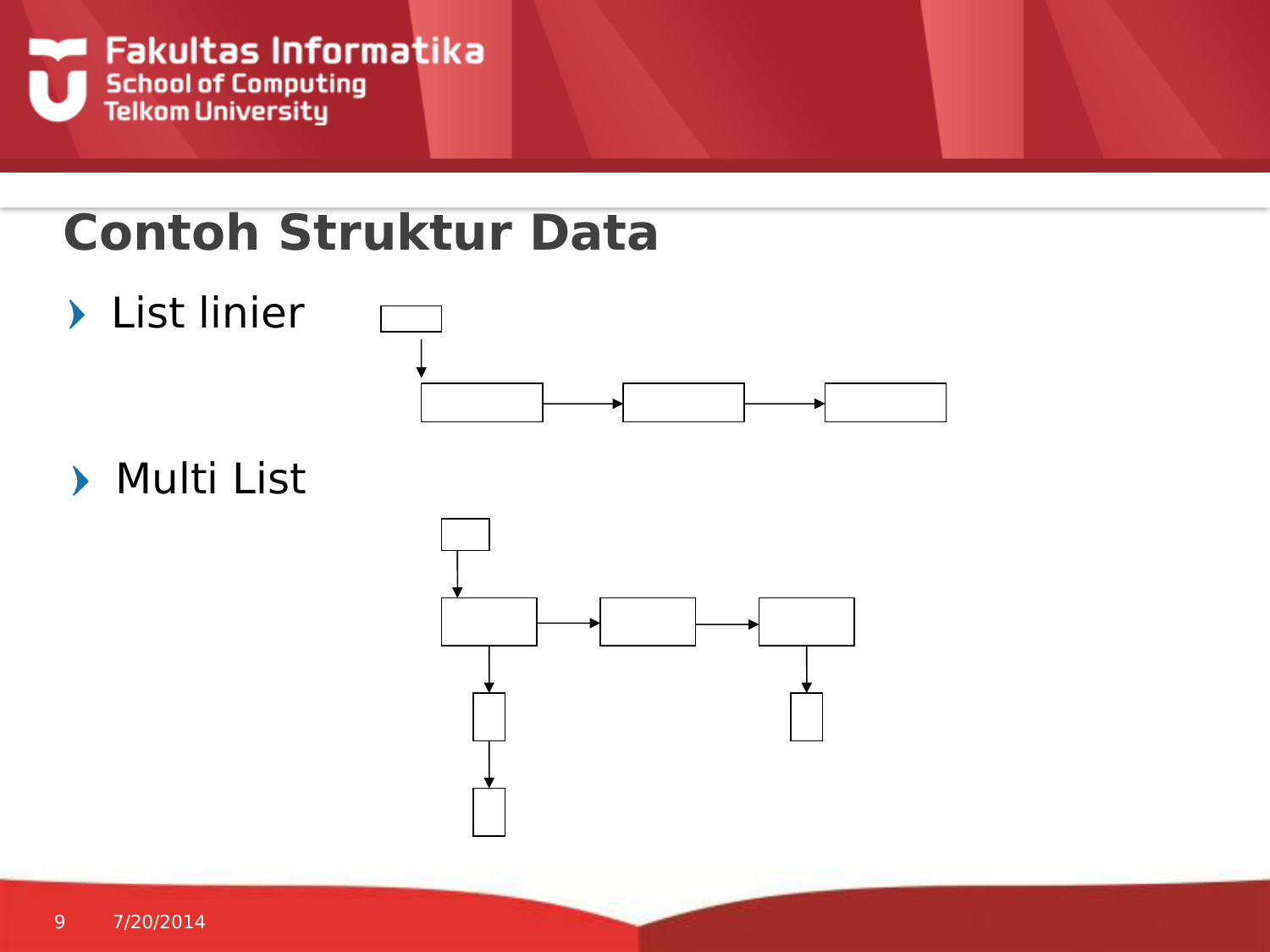

# Contoh Struktur Data
List linier

Multi List

9
7/20/2014